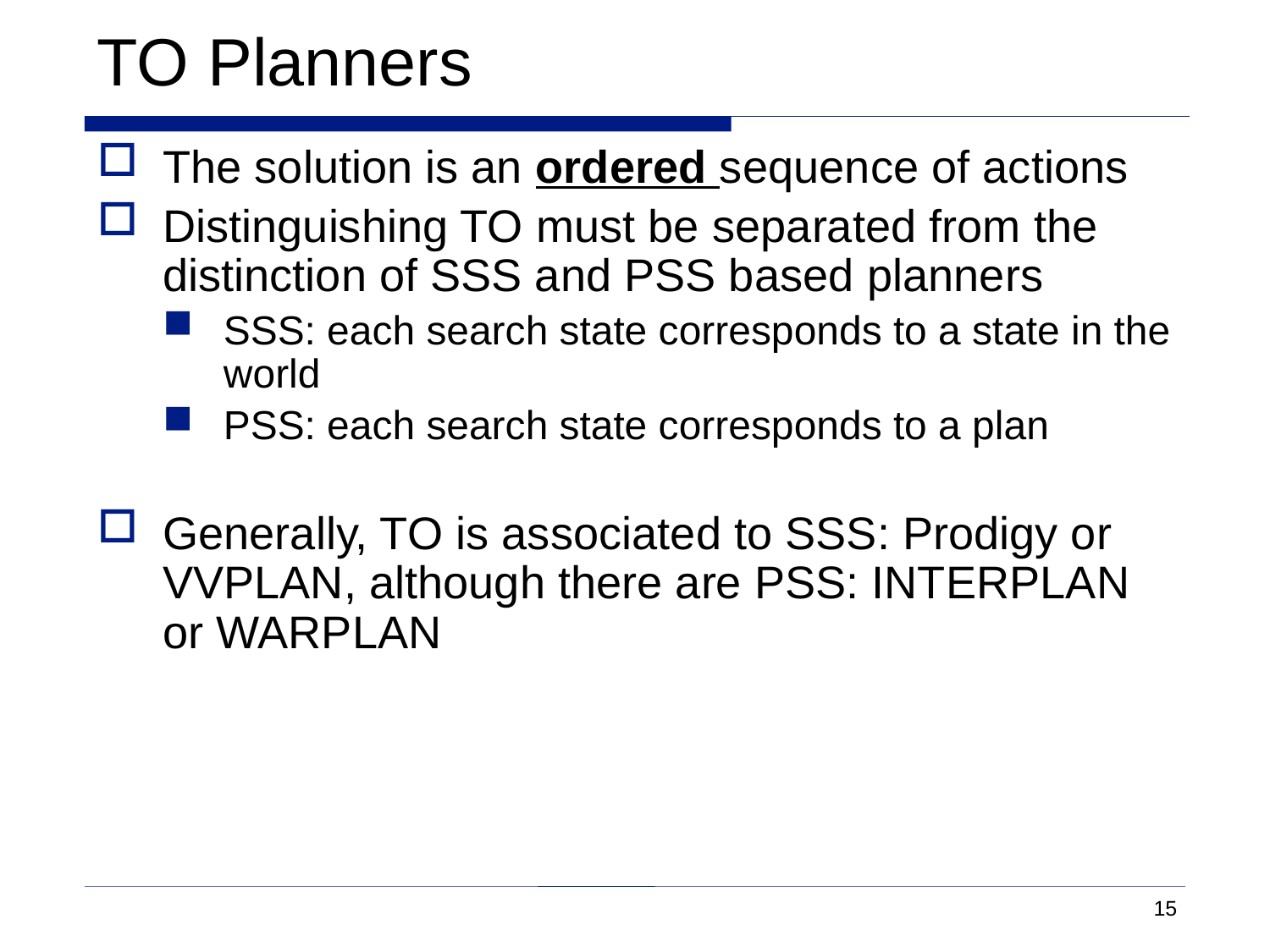

# TO Planners
The solution is an ordered sequence of actions
Distinguishing TO must be separated from the distinction of SSS and PSS based planners
SSS: each search state corresponds to a state in the world
PSS: each search state corresponds to a plan

Generally, TO is associated to SSS: Prodigy or VVPLAN, although there are PSS: INTERPLAN or WARPLAN